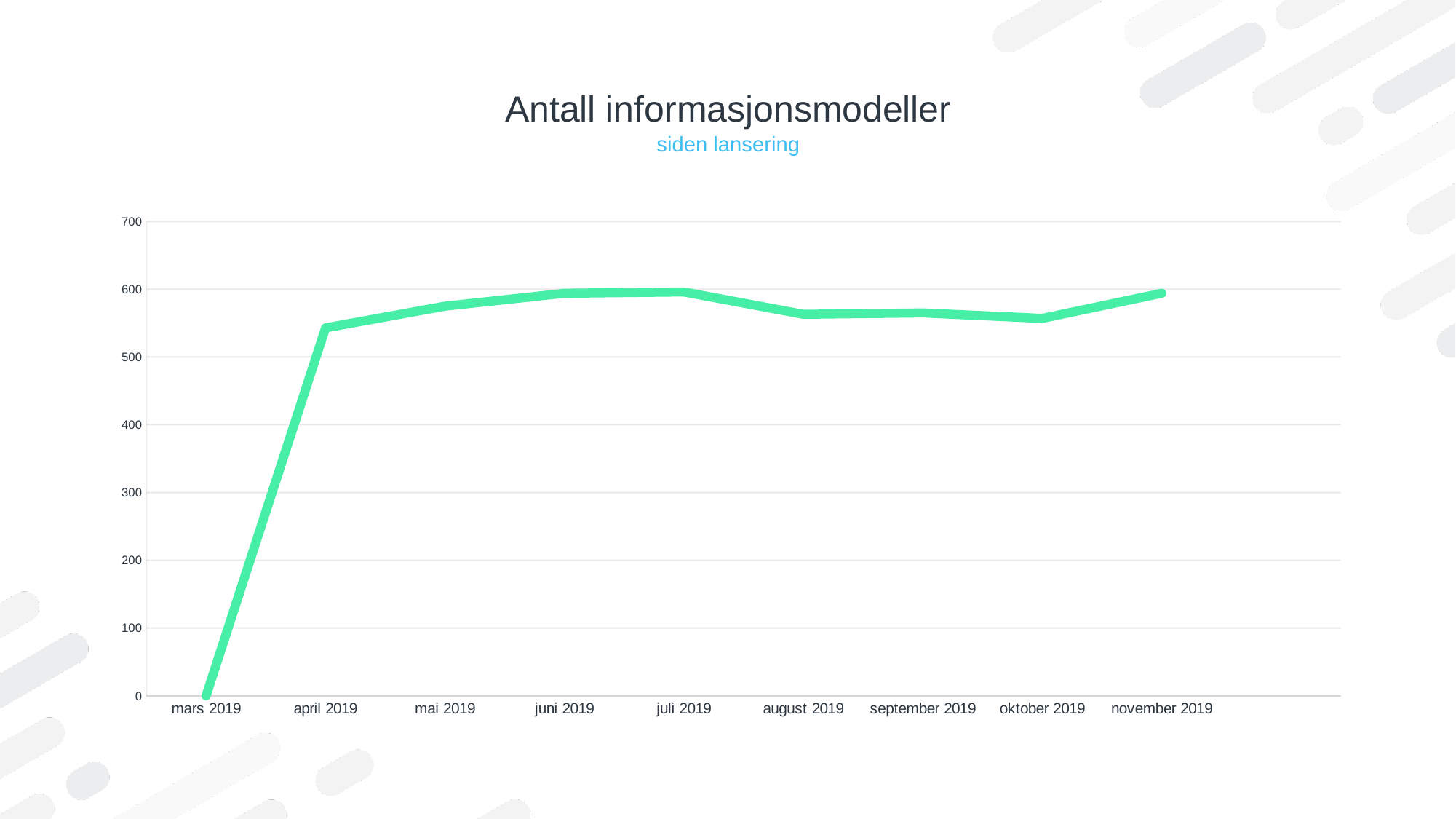

# Antall informasjonsmodeller
siden lansering

### Chart

| Category | Antall datasett totalt |
|---|---|
| mars 2019 | 0.0 |
| april 2019 | 543.0 |
| mai 2019 | 575.0 |
| juni 2019 | 594.0 |
| juli 2019 | 596.0 |
| august 2019 | 563.0 |
| september 2019 | 565.0 |
| oktober 2019 | 557.0 |
| november 2019 | 594.0 |